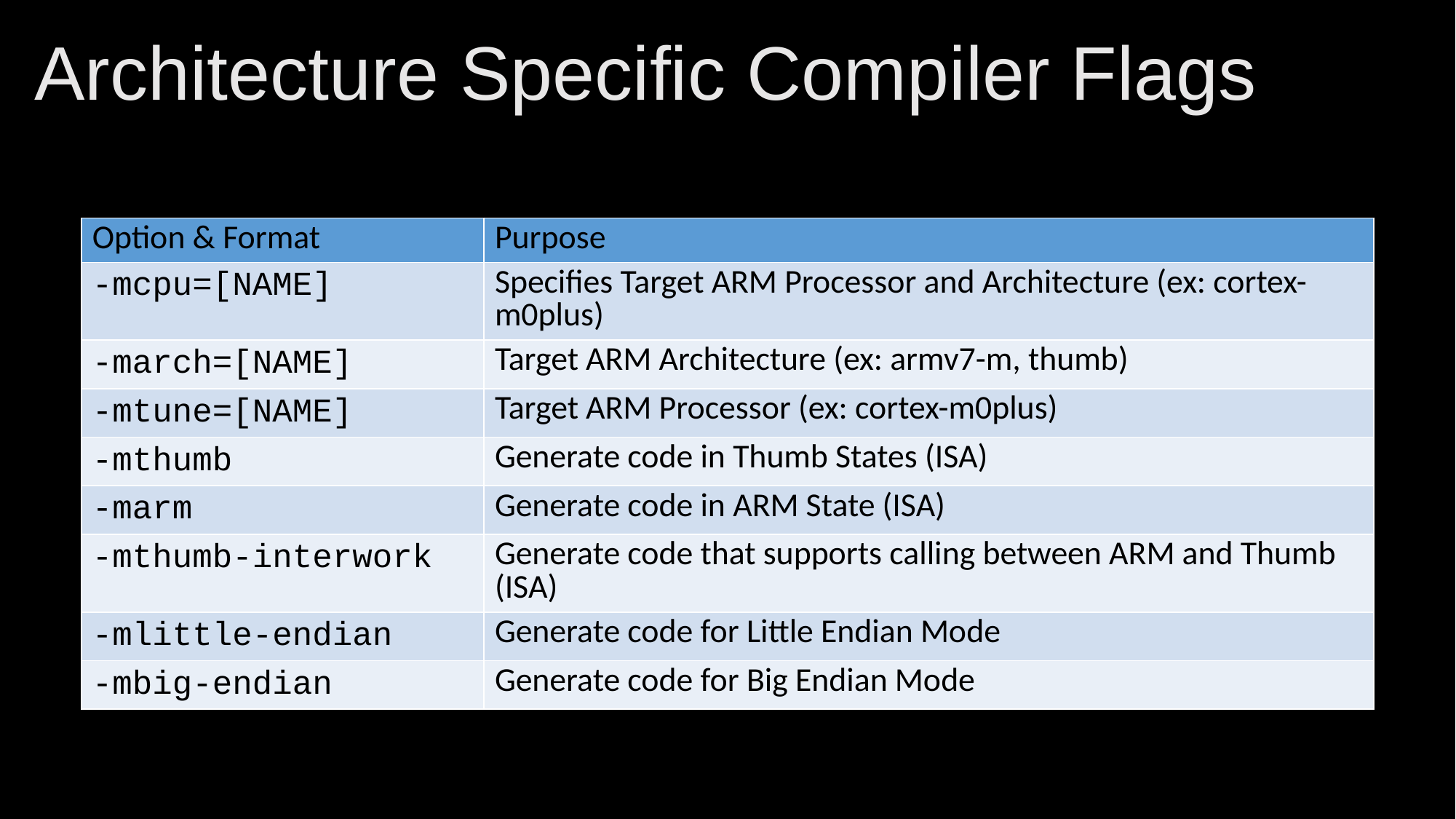

# Architecture Specific Compiler Flags
| Option & Format | Purpose |
| --- | --- |
| -mcpu=[NAME] | Specifies Target ARM Processor and Architecture (ex: cortex-m0plus) |
| -march=[NAME] | Target ARM Architecture (ex: armv7-m, thumb) |
| -mtune=[NAME] | Target ARM Processor (ex: cortex-m0plus) |
| -mthumb | Generate code in Thumb States (ISA) |
| -marm | Generate code in ARM State (ISA) |
| -mthumb-interwork | Generate code that supports calling between ARM and Thumb (ISA) |
| -mlittle-endian | Generate code for Little Endian Mode |
| -mbig-endian | Generate code for Big Endian Mode |